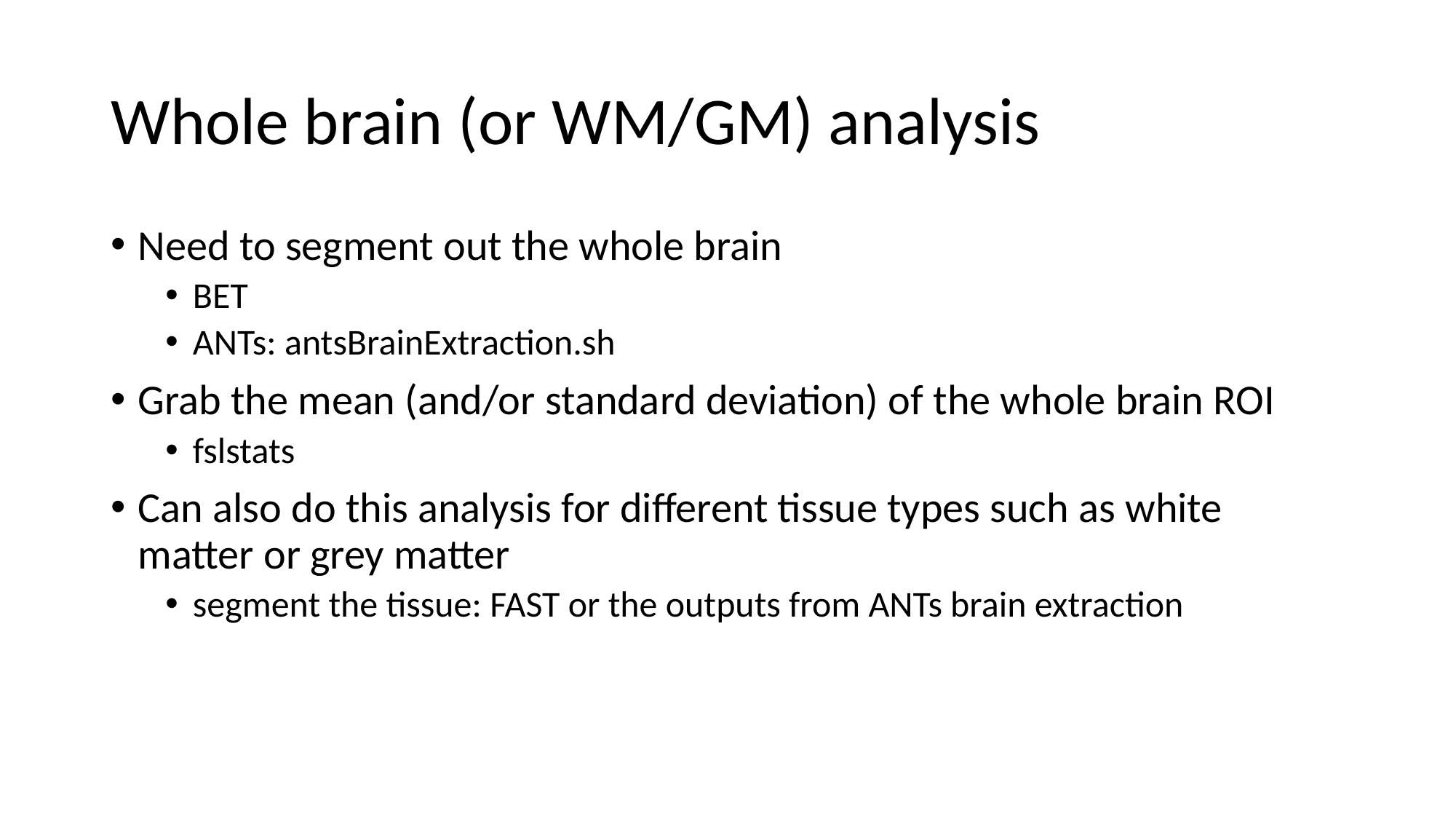

# Whole brain (or WM/GM) analysis
Need to segment out the whole brain
BET
ANTs: antsBrainExtraction.sh
Grab the mean (and/or standard deviation) of the whole brain ROI
fslstats
Can also do this analysis for different tissue types such as white matter or grey matter
segment the tissue: FAST or the outputs from ANTs brain extraction